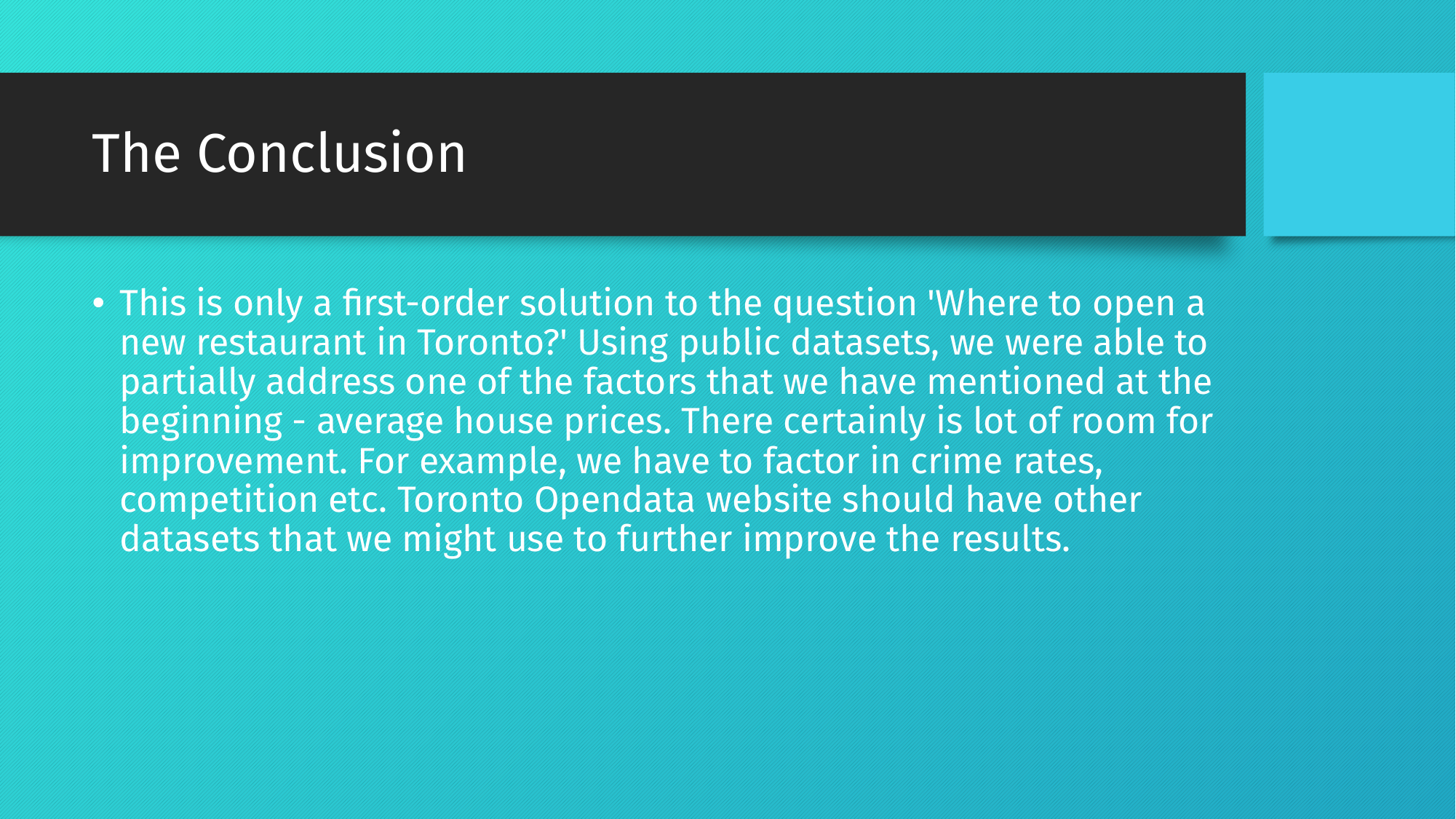

# The Conclusion
This is only a first-order solution to the question 'Where to open a new restaurant in Toronto?' Using public datasets, we were able to partially address one of the factors that we have mentioned at the beginning - average house prices. There certainly is lot of room for improvement. For example, we have to factor in crime rates, competition etc. Toronto Opendata website should have other datasets that we might use to further improve the results.